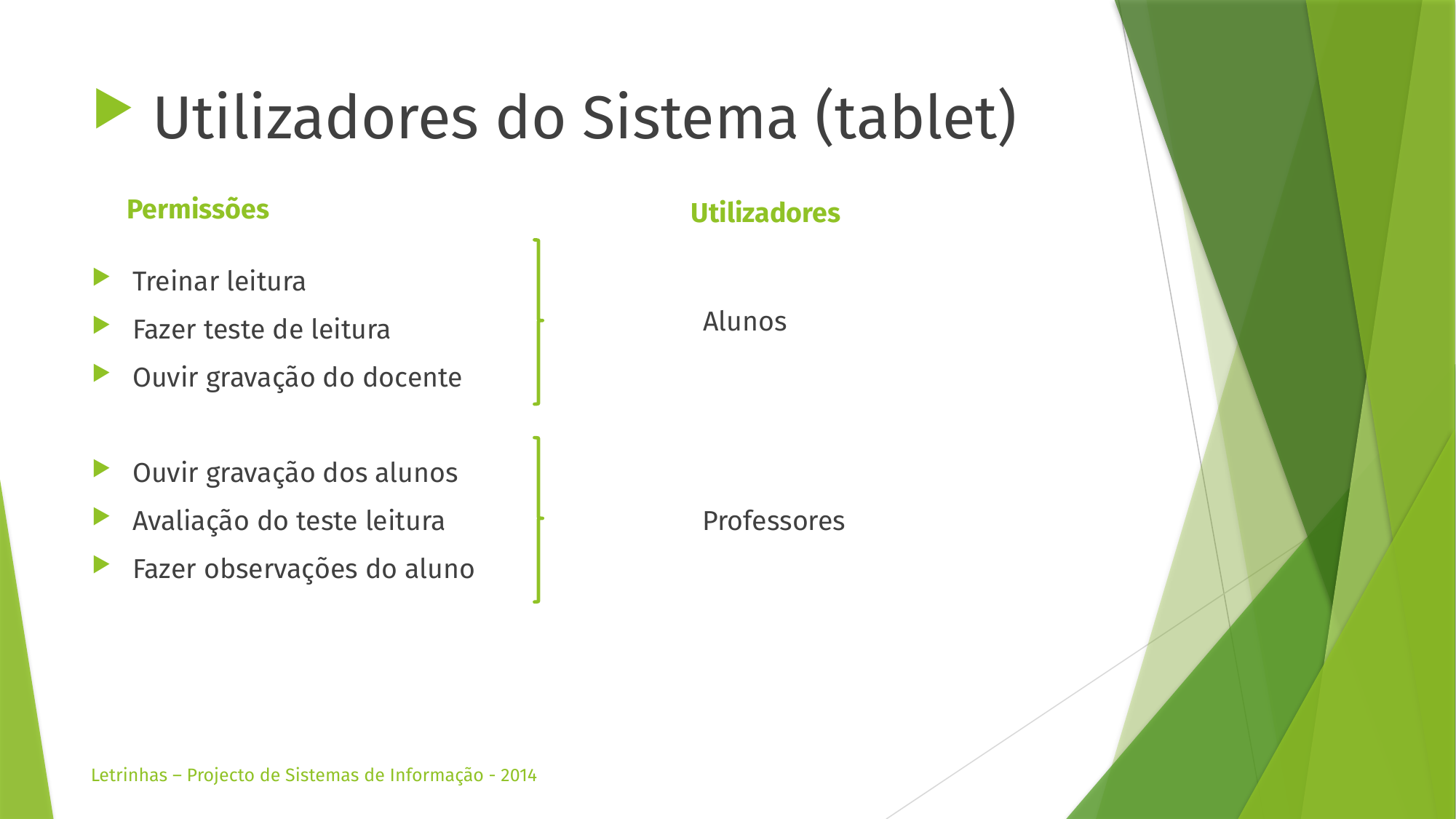

# Utilizadores do Sistema (tablet)
Permissões
Utilizadores

Treinar leitura
Fazer teste de leitura
Ouvir gravação do docente

Ouvir gravação dos alunos
Avaliação do teste leitura
Fazer observações do aluno

Alunos

Professores
Letrinhas – Projecto de Sistemas de Informação - 2014